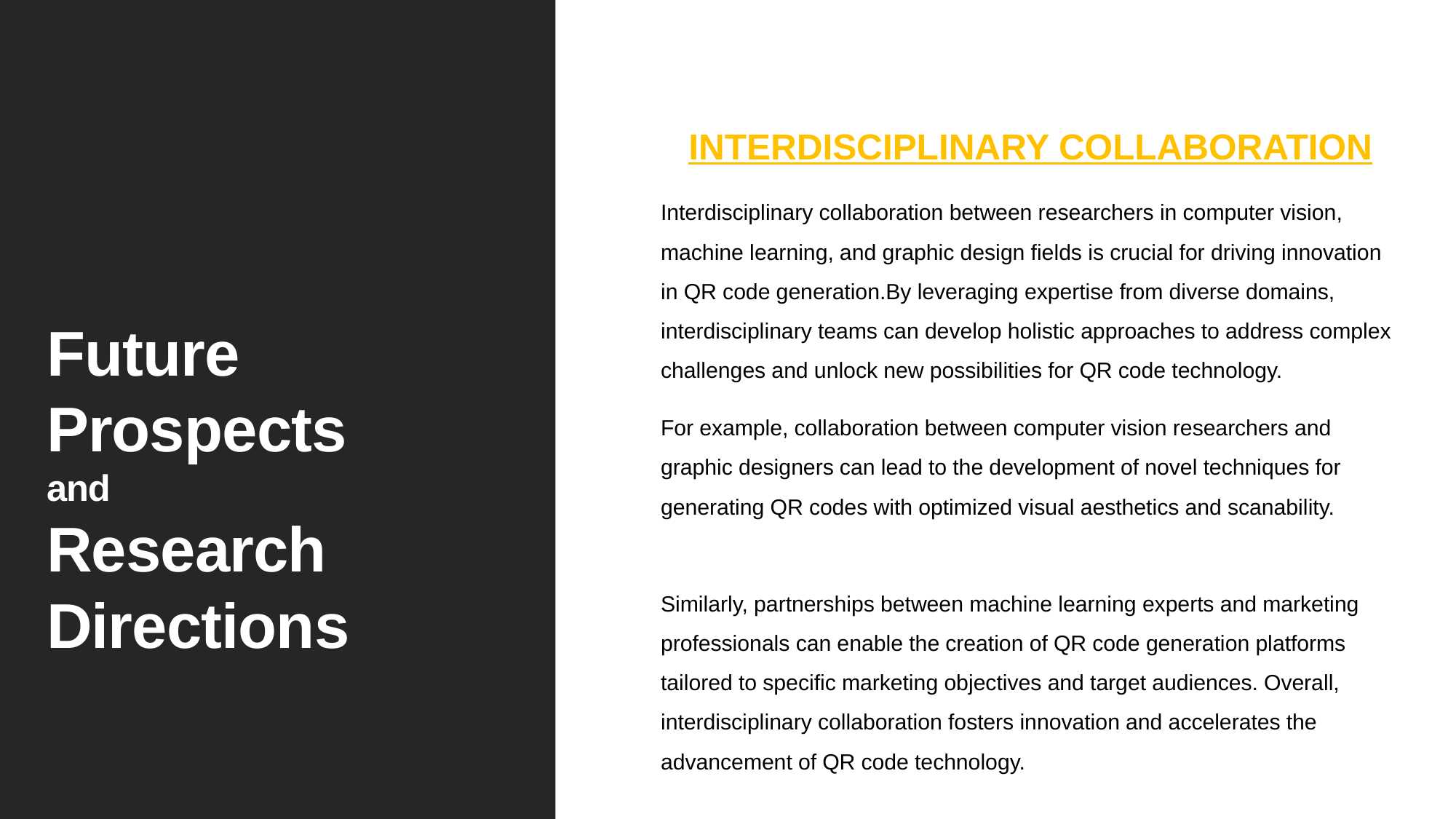

INTERDISCIPLINARY COLLABORATION
Interdisciplinary collaboration between researchers in computer vision, machine learning, and graphic design fields is crucial for driving innovation in QR code generation.By leveraging expertise from diverse domains, interdisciplinary teams can develop holistic approaches to address complex challenges and unlock new possibilities for QR code technology.
For example, collaboration between computer vision researchers and graphic designers can lead to the development of novel techniques for generating QR codes with optimized visual aesthetics and scanability.
Similarly, partnerships between machine learning experts and marketing professionals can enable the creation of QR code generation platforms tailored to specific marketing objectives and target audiences. Overall, interdisciplinary collaboration fosters innovation and accelerates the advancement of QR code technology.
# Future Prospects 		    and Research Directions